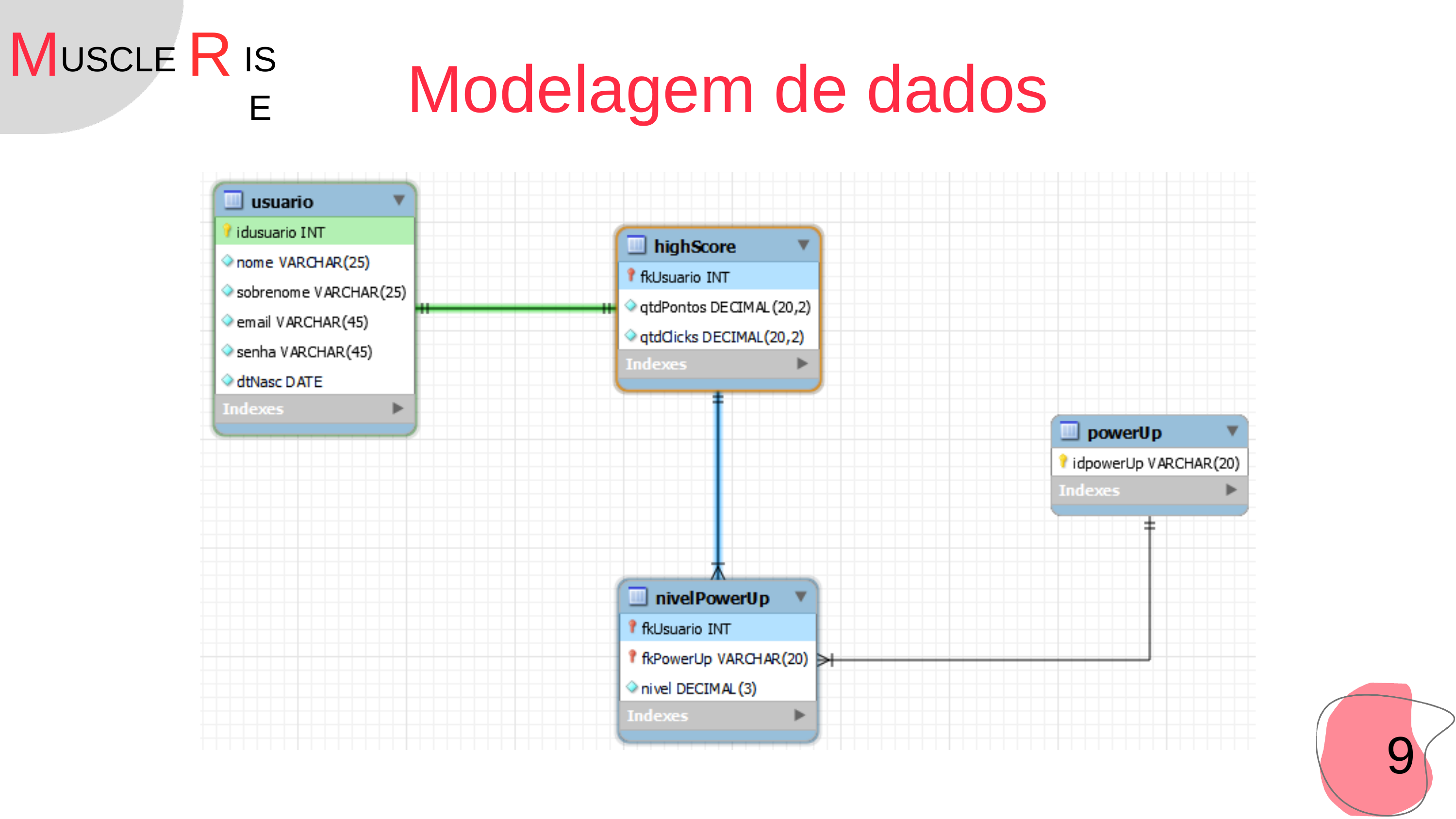

M
R
USCLE
ISE
Modelagem de dados

9